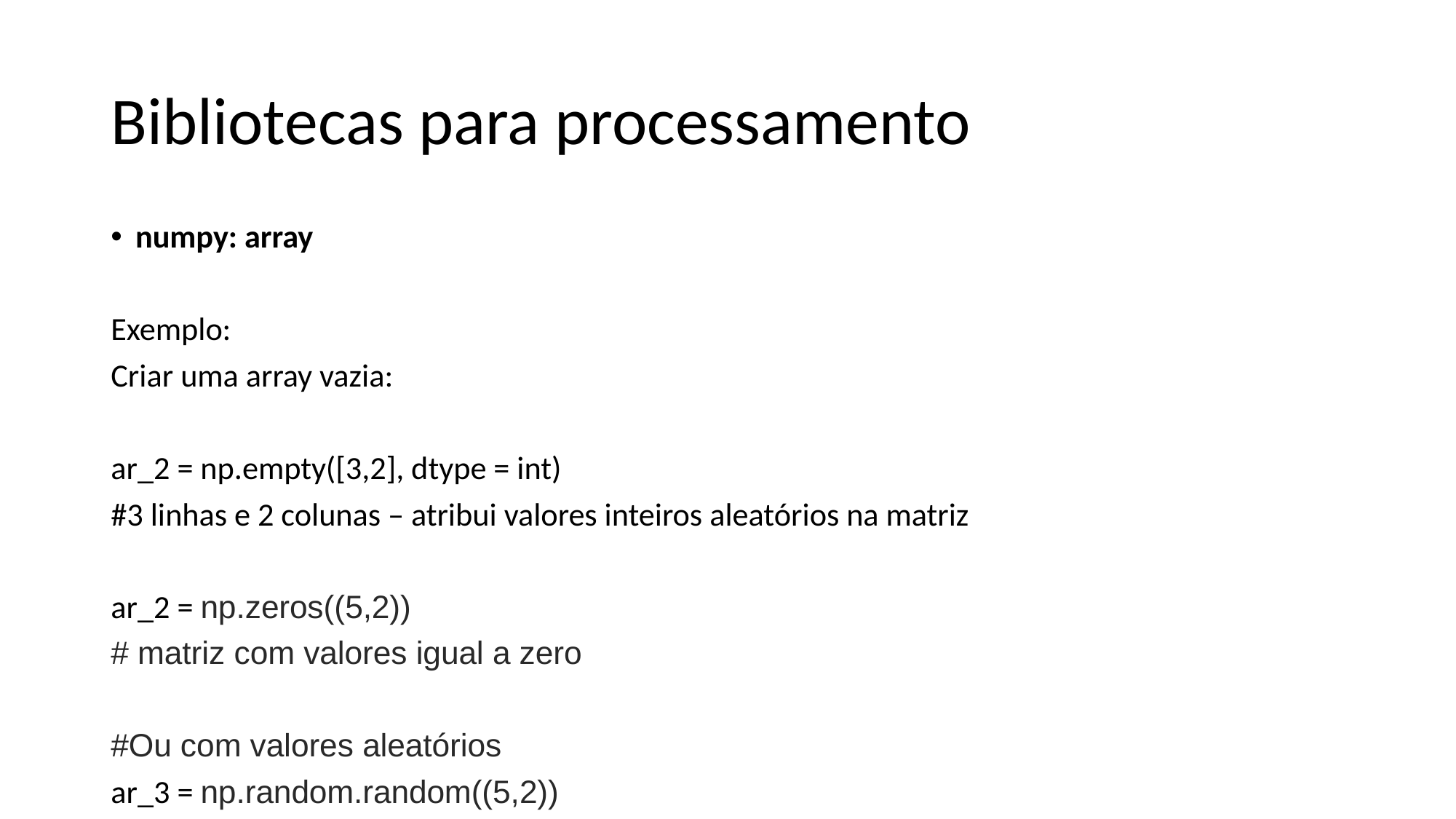

# Bibliotecas para processamento
numpy: array

Exemplo:
Criar uma array vazia:

ar_2 = np.empty([3,2], dtype = int)
#3 linhas e 2 colunas – atribui valores inteiros aleatórios na matriz

ar_2 = np.zeros((5,2))
# matriz com valores igual a zero

#Ou com valores aleatórios
ar_3 = np.random.random((5,2))